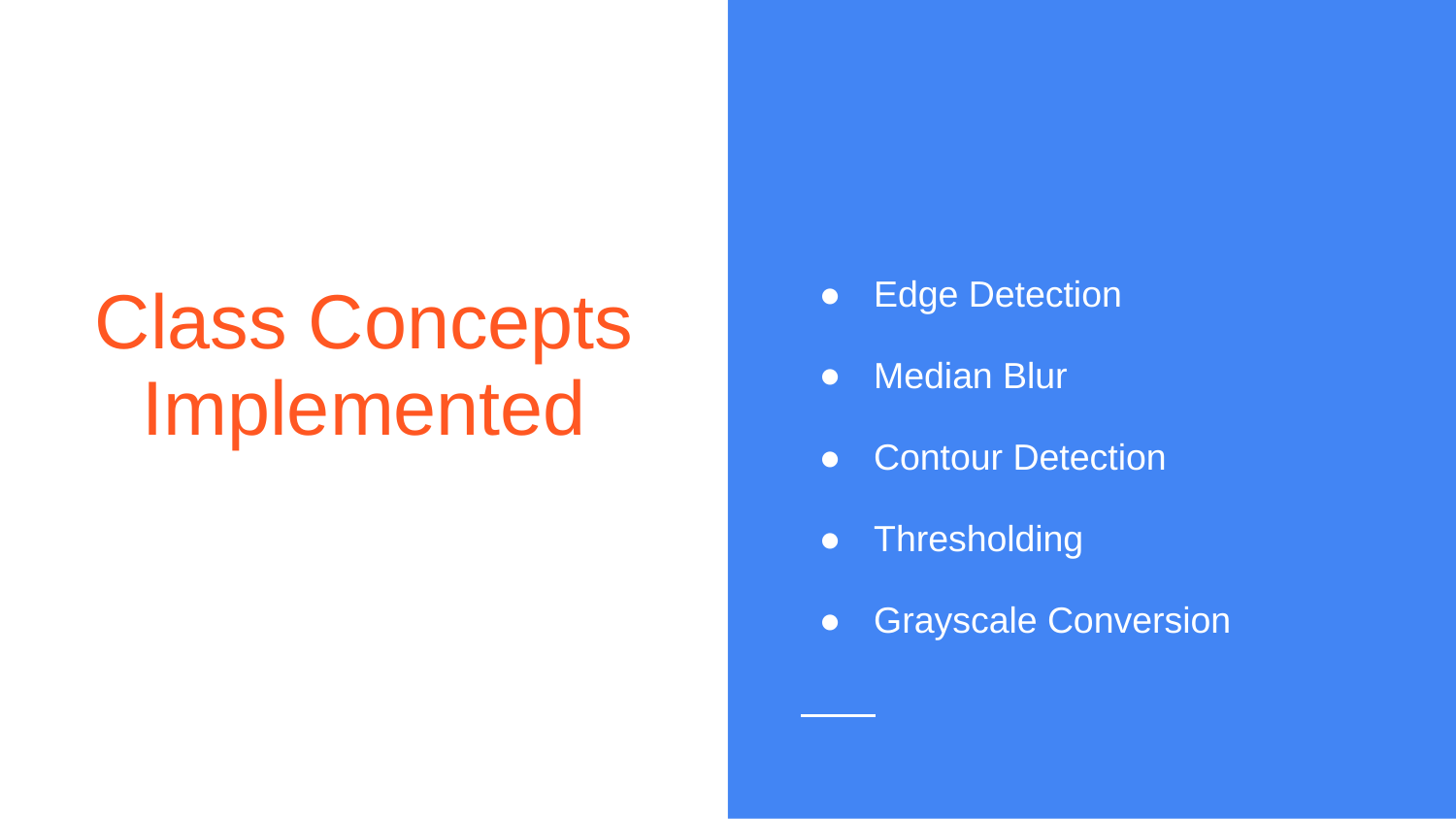

Edge Detection
Median Blur
Contour Detection
Thresholding
Grayscale Conversion
# Class Concepts Implemented